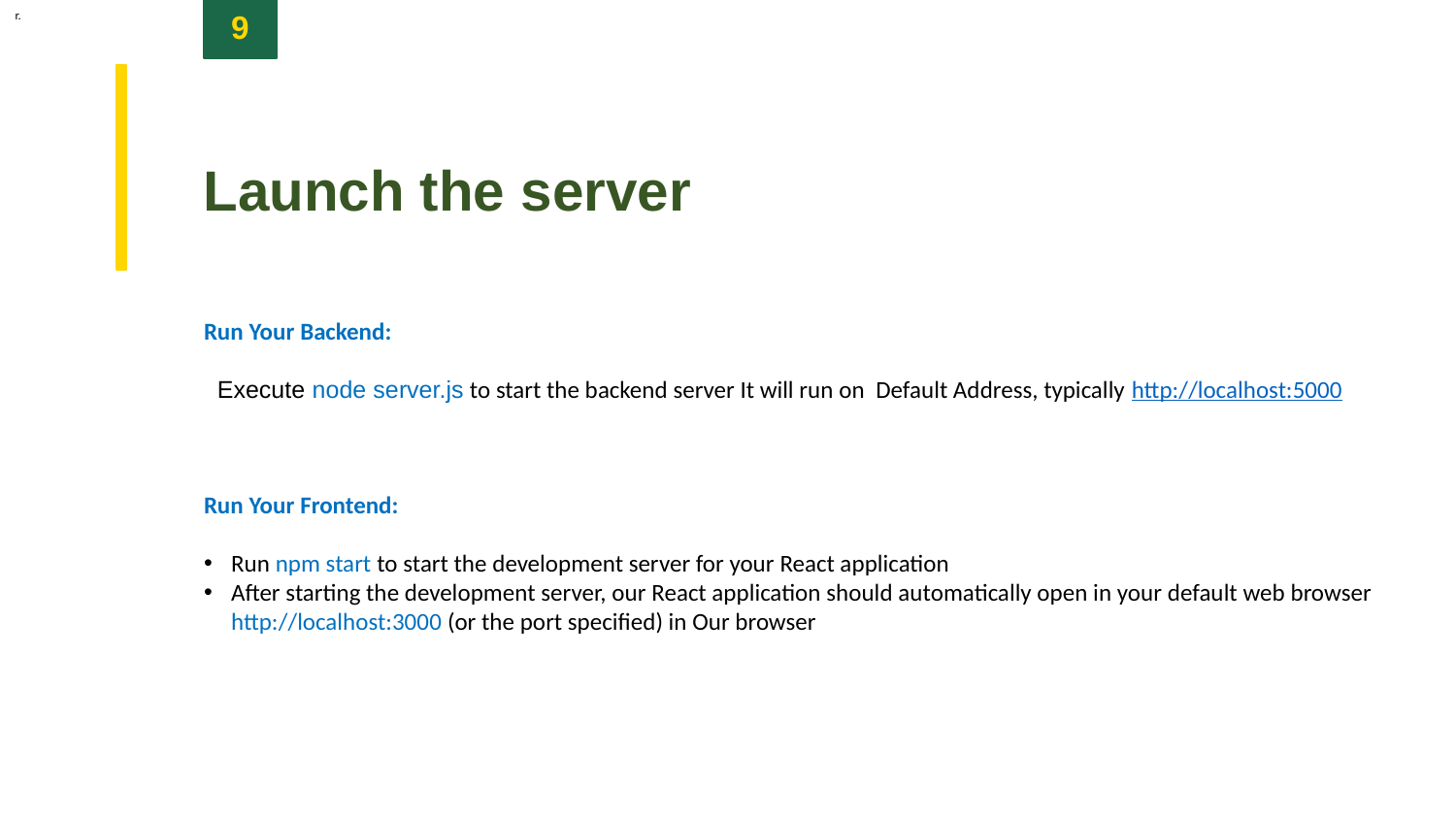

9
r.

.

Launch the server

Run Your Backend:

  Execute node server.js to start the backend server It will run on  Default Address, typically http://localhost:5000

Run Your Frontend:

Run npm start to start the development server for your React application
After starting the development server, our React application should automatically open in your default web browser http://localhost:3000 (or the port specified) in Our browser